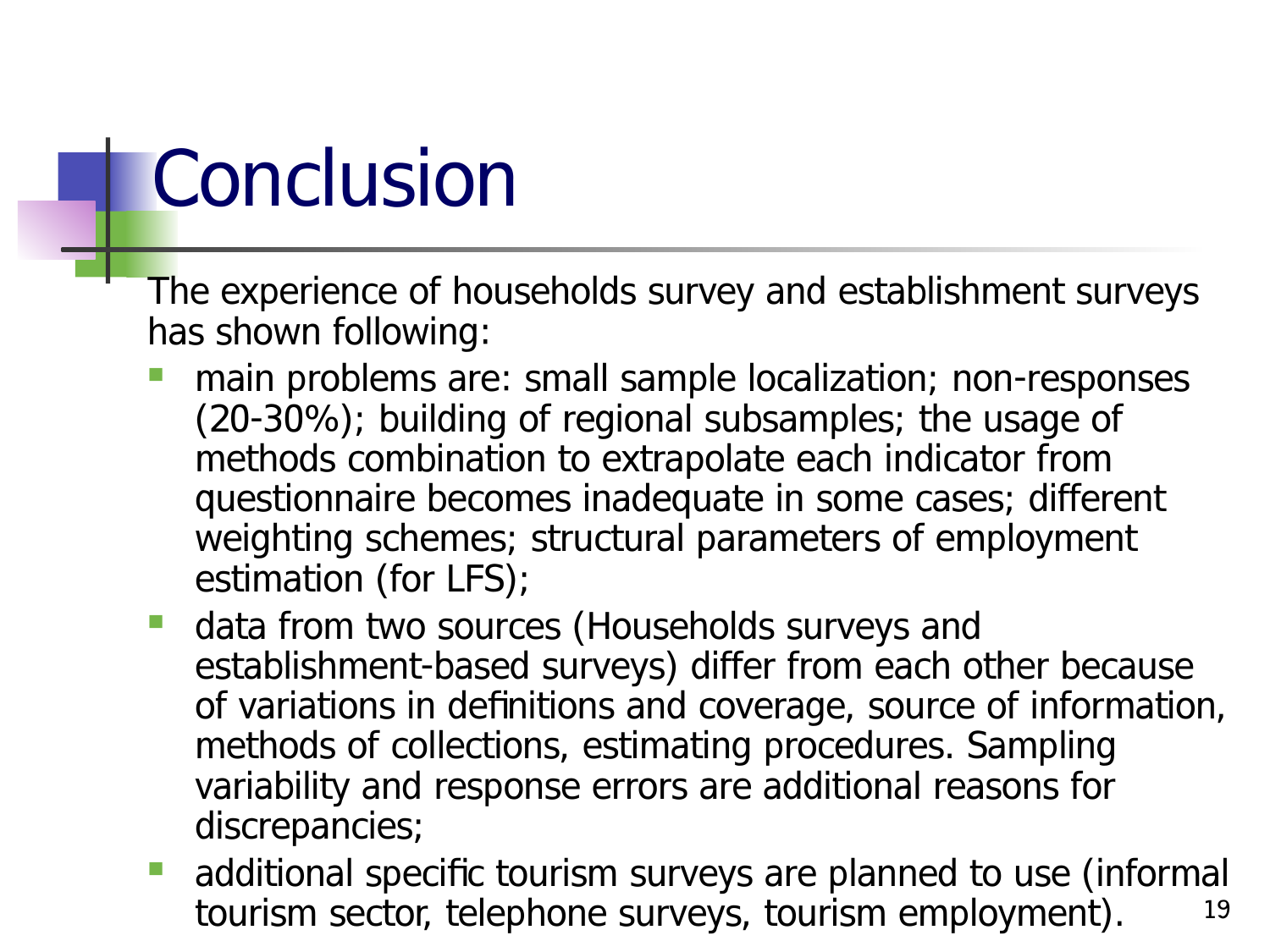

# Conclusion
The experience of households survey and establishment surveys has shown following:
main problems are: small sample localization; non-responses (20-30%); building of regional subsamples; the usage of methods combination to extrapolate each indicator from questionnaire becomes inadequate in some cases; different weighting schemes; structural parameters of employment estimation (for LFS);
data from two sources (Households surveys and establishment-based surveys) differ from each other because of variations in definitions and coverage, source of information, methods of collections, estimating procedures. Sampling variability and response errors are additional reasons for discrepancies;
additional specific tourism surveys are planned to use (informal tourism sector, telephone surveys, tourism employment).
19